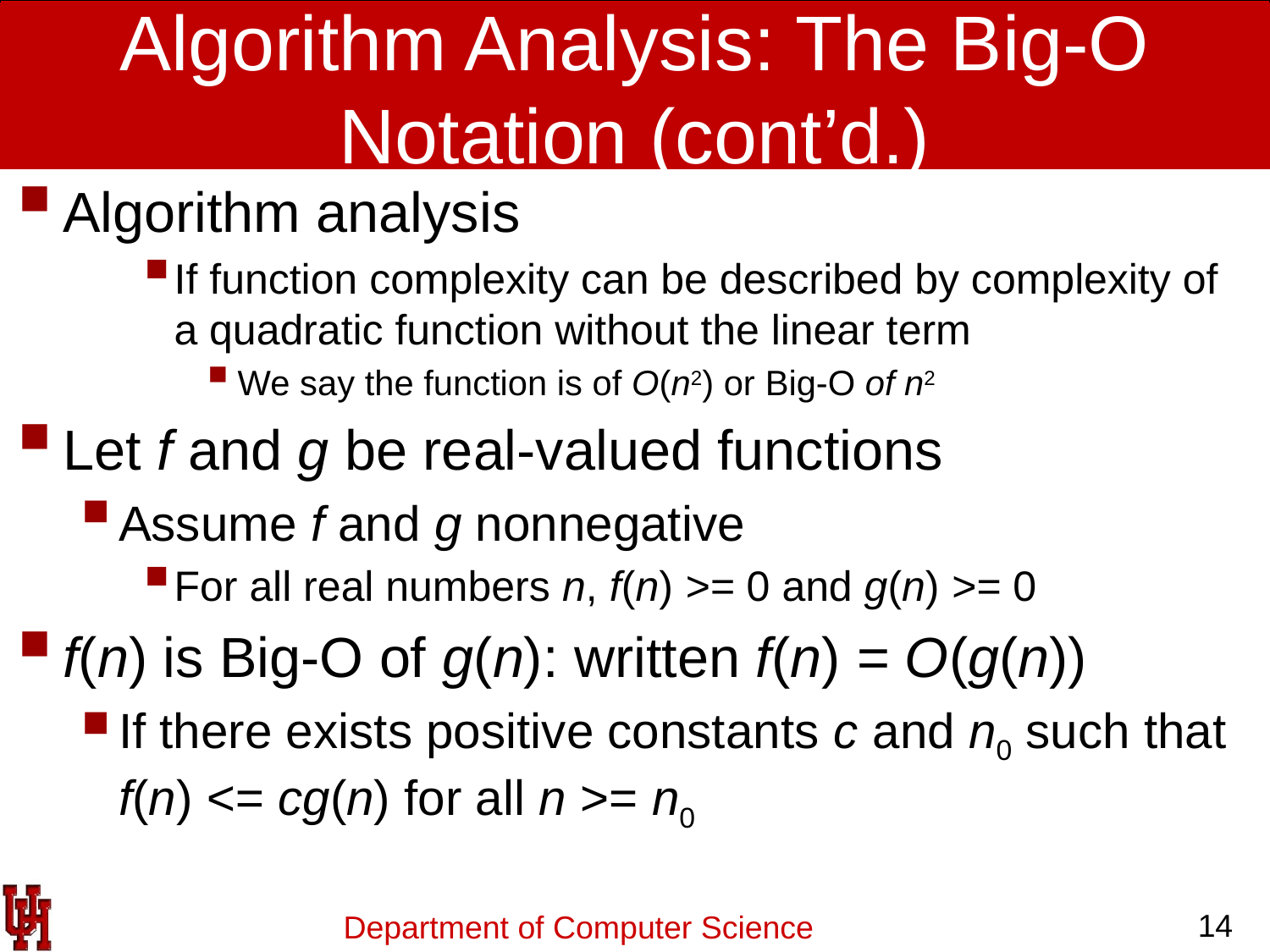

# Algorithm Analysis: The Big-O Notation (cont’d.)
Algorithm analysis
If function complexity can be described by complexity of a quadratic function without the linear term
We say the function is of O(n2) or Big-O of n2
Let f and g be real-valued functions
Assume f and g nonnegative
For all real numbers n, f(n) >= 0 and g(n) >= 0
f(n) is Big-O of g(n): written f(n) = O(g(n))
If there exists positive constants c and n0 such that f(n) <= cg(n) for all n >= n0